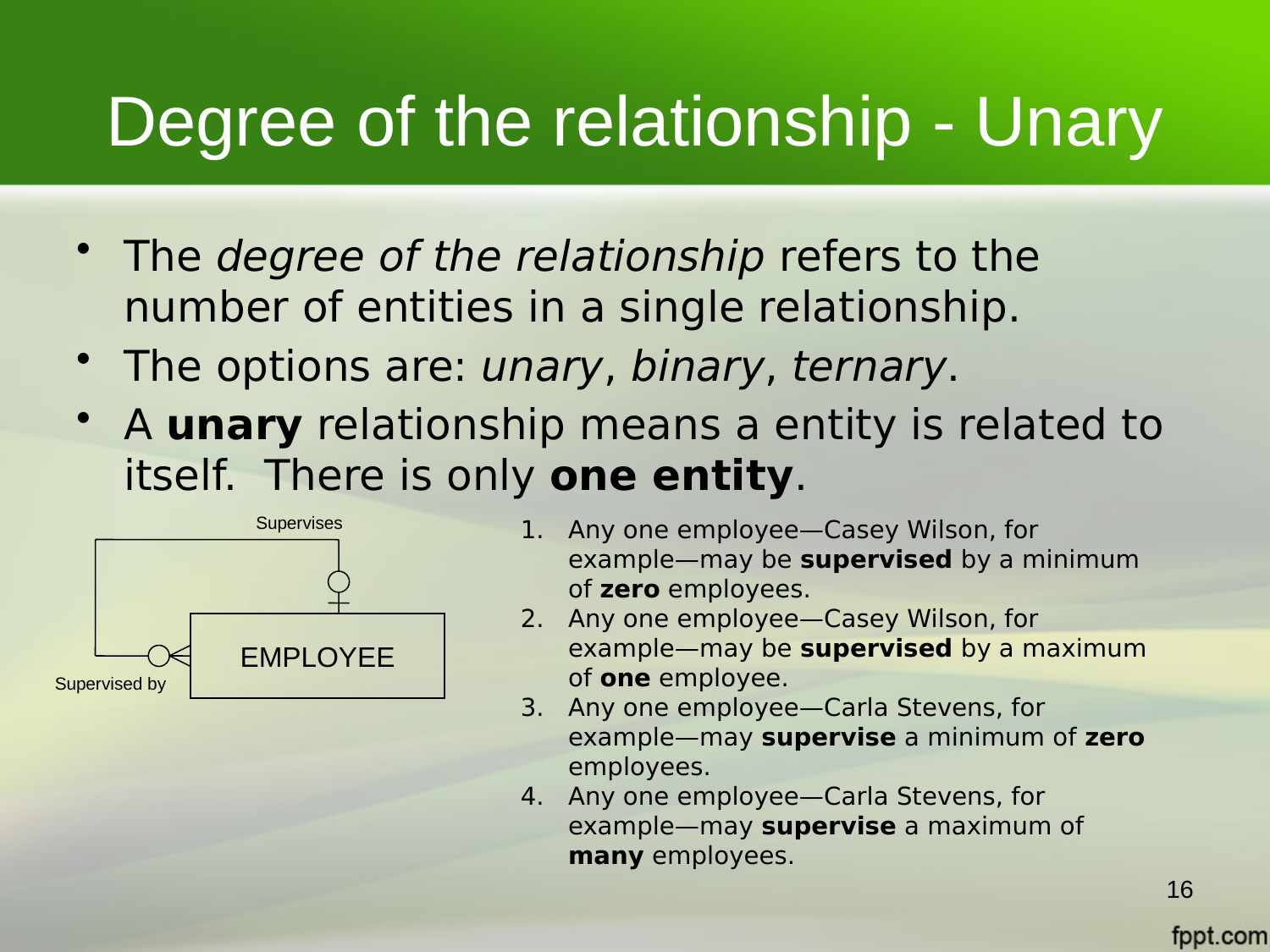

# Degree of the relationship - Unary
The degree of the relationship refers to the number of entities in a single relationship.
The options are: unary, binary, ternary.
A unary relationship means a entity is related to itself.  There is only one entity.

Supervises
Any one employee—Casey Wilson, for example—may be supervised by a minimum of zero employees.
Any one employee—Casey Wilson, for example—may be supervised by a maximum of one employee.
Any one employee—Carla Stevens, for example—may supervise a minimum of zero employees.
Any one employee—Carla Stevens, for example—may supervise a maximum of many employees.

EMPLOYEE

Supervised by
16